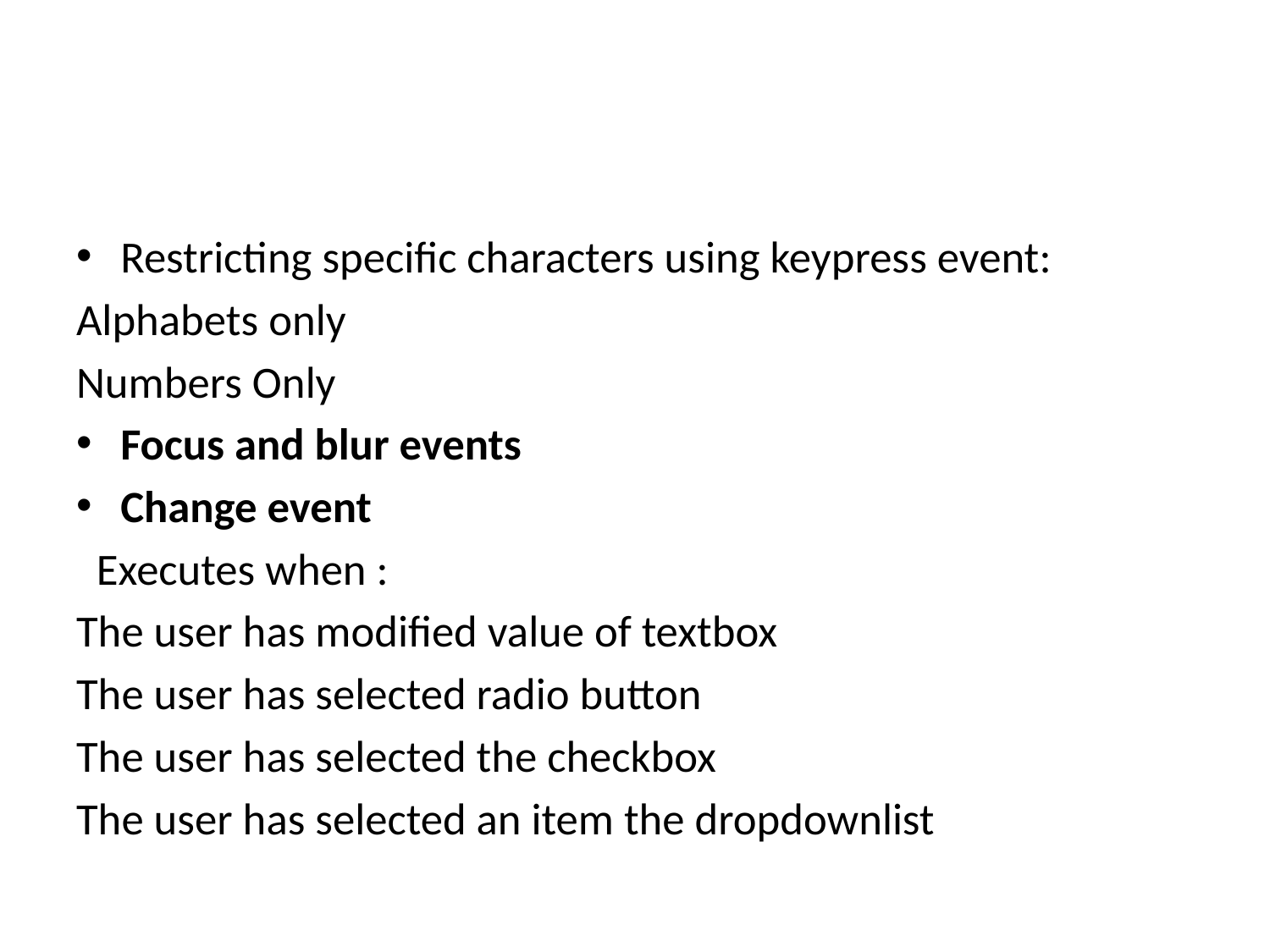

#
Restricting specific characters using keypress event:
Alphabets only
Numbers Only
Focus and blur events
Change event
  Executes when :
The user has modified value of textbox
The user has selected radio button
The user has selected the checkbox
The user has selected an item the dropdownlist